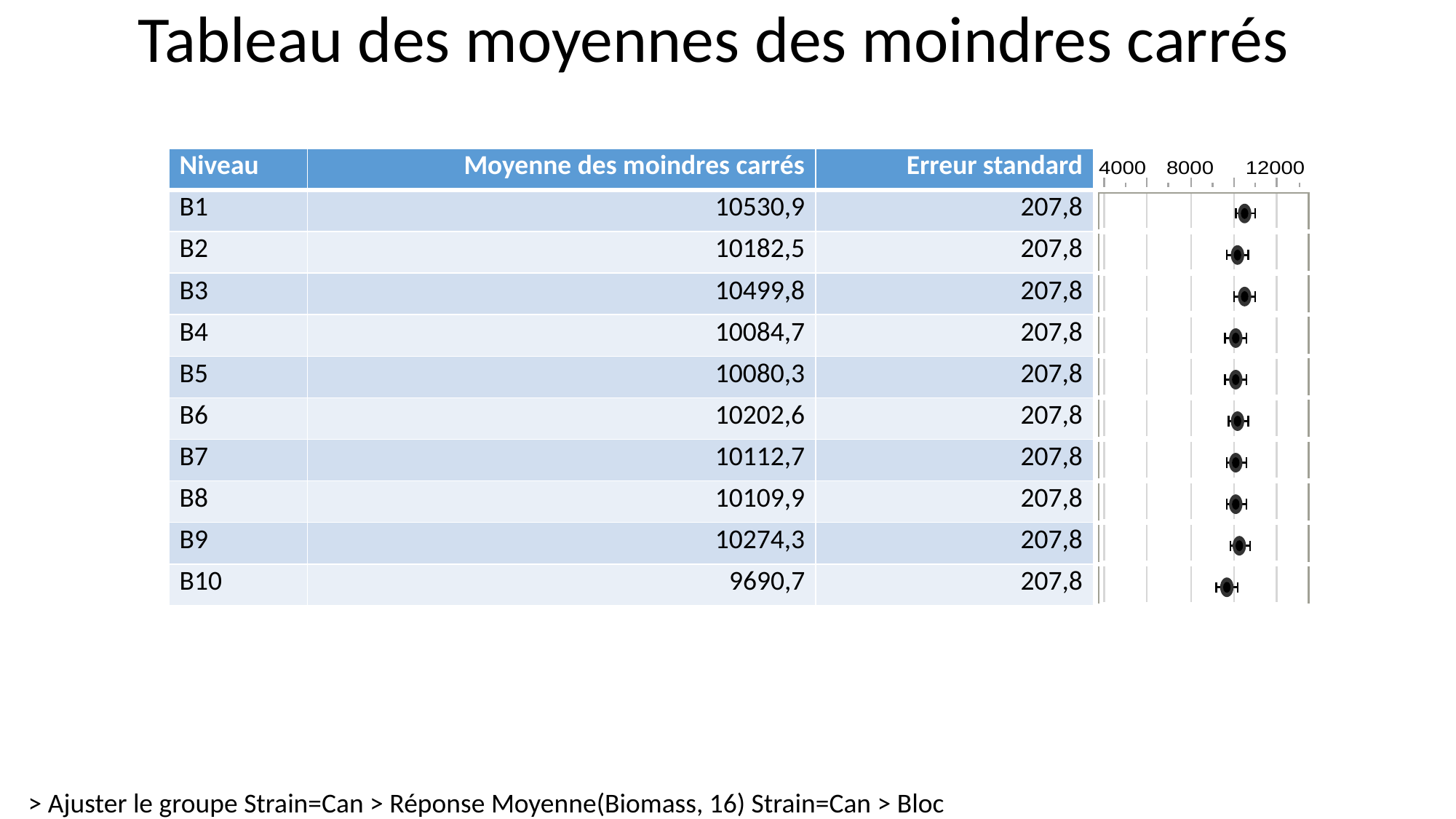

# Tableau des moyennes des moindres carrés
| Niveau | Moyenne des moindres carrés | Erreur standard |  |
| --- | --- | --- | --- |
| B1 | 10530,9 | 207,8 |  |
| B2 | 10182,5 | 207,8 |  |
| B3 | 10499,8 | 207,8 |  |
| B4 | 10084,7 | 207,8 |  |
| B5 | 10080,3 | 207,8 |  |
| B6 | 10202,6 | 207,8 |  |
| B7 | 10112,7 | 207,8 |  |
| B8 | 10109,9 | 207,8 |  |
| B9 | 10274,3 | 207,8 |  |
| B10 | 9690,7 | 207,8 |  |
> Ajuster le groupe Strain=Can > Réponse Moyenne(Biomass, 16) Strain=Can > Bloc